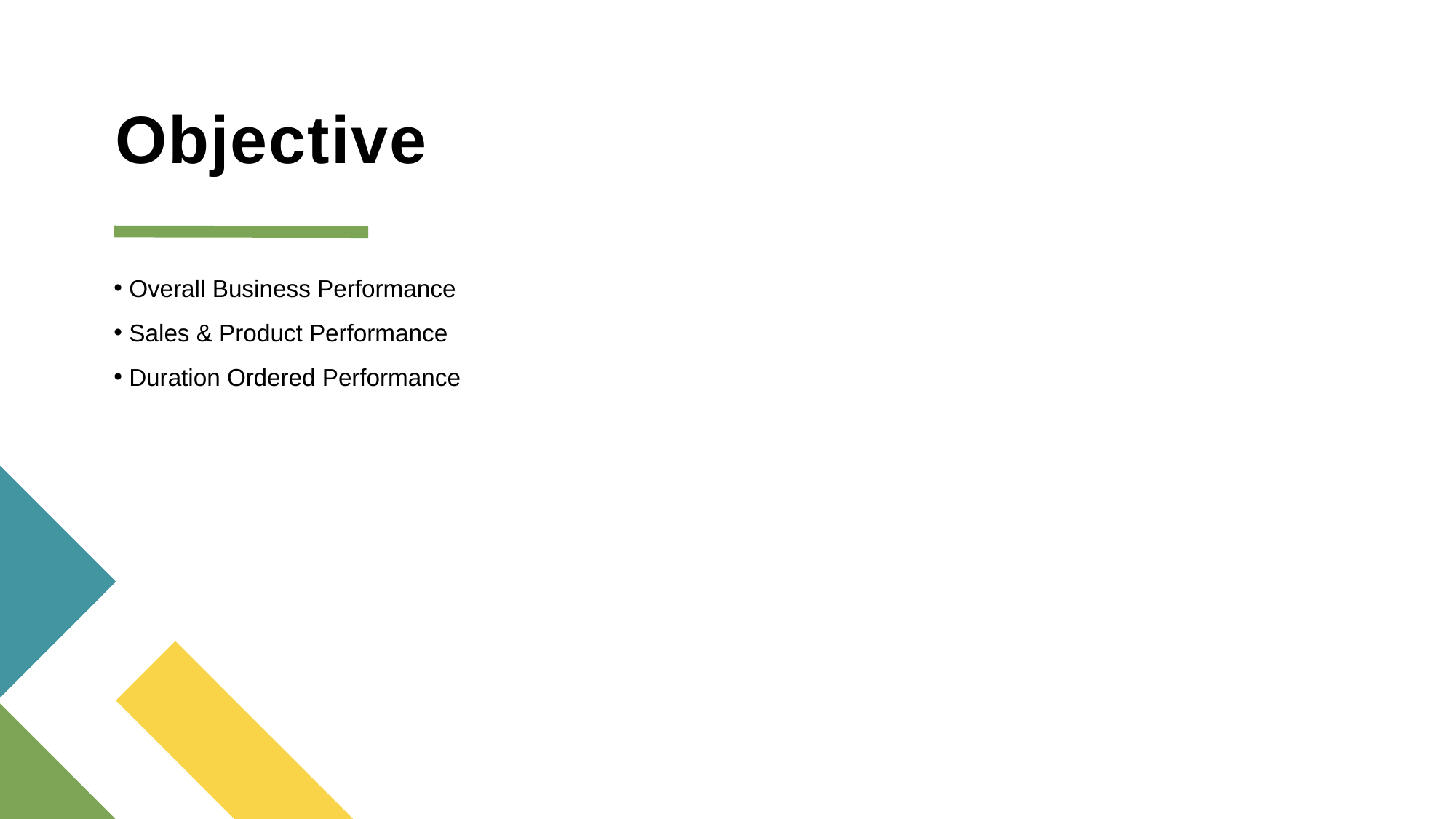

# Objective
 Overall Business Performance
 Sales & Product Performance
 Duration Ordered Performance